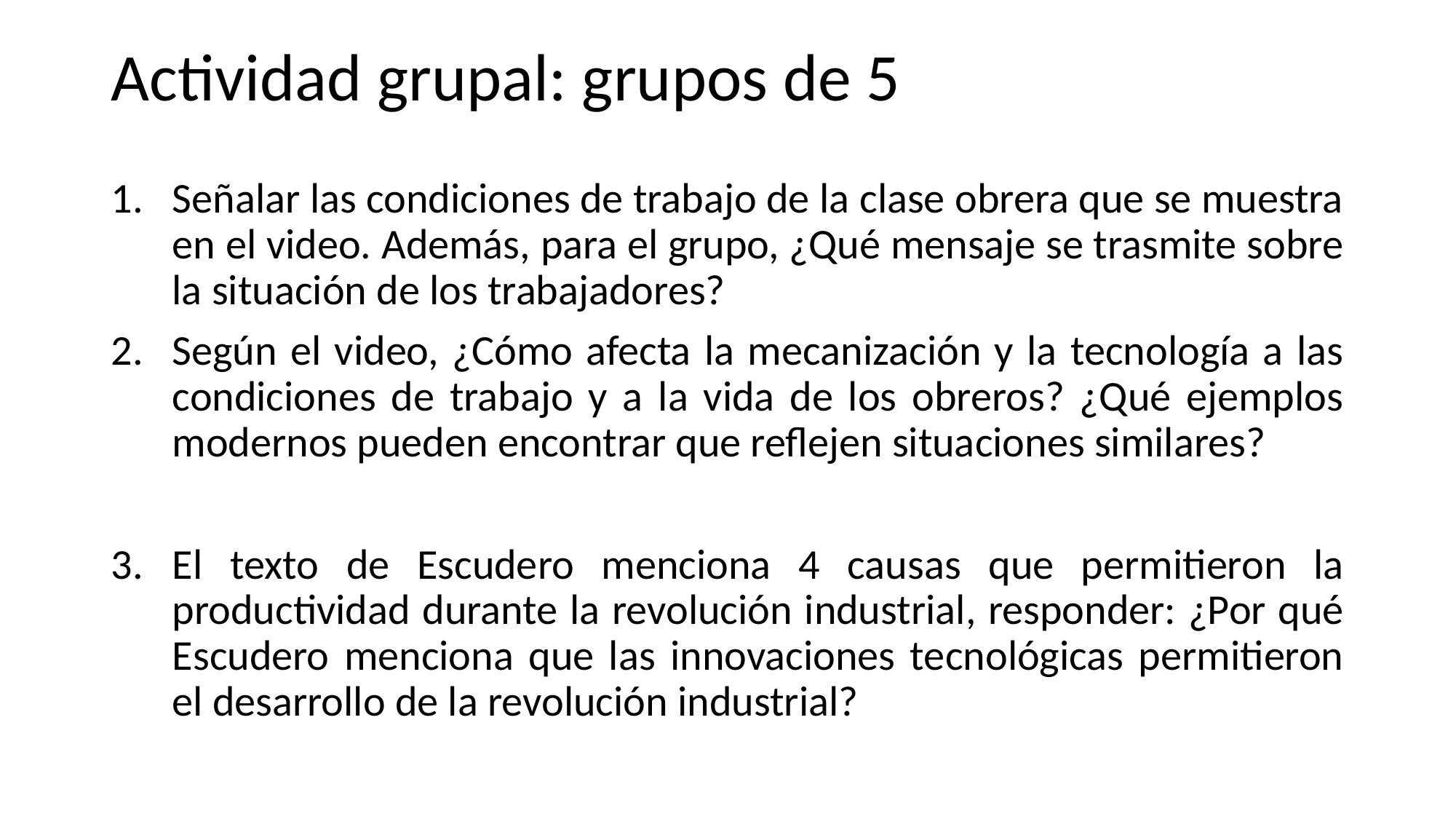

# Actividad grupal: grupos de 5
Señalar las condiciones de trabajo de la clase obrera que se muestra en el video. Además, para el grupo, ¿Qué mensaje se trasmite sobre la situación de los trabajadores?
Según el video, ¿Cómo afecta la mecanización y la tecnología a las condiciones de trabajo y a la vida de los obreros? ¿Qué ejemplos modernos pueden encontrar que reflejen situaciones similares?

El texto de Escudero menciona 4 causas que permitieron la productividad durante la revolución industrial, responder: ¿Por qué Escudero menciona que las innovaciones tecnológicas permitieron el desarrollo de la revolución industrial?